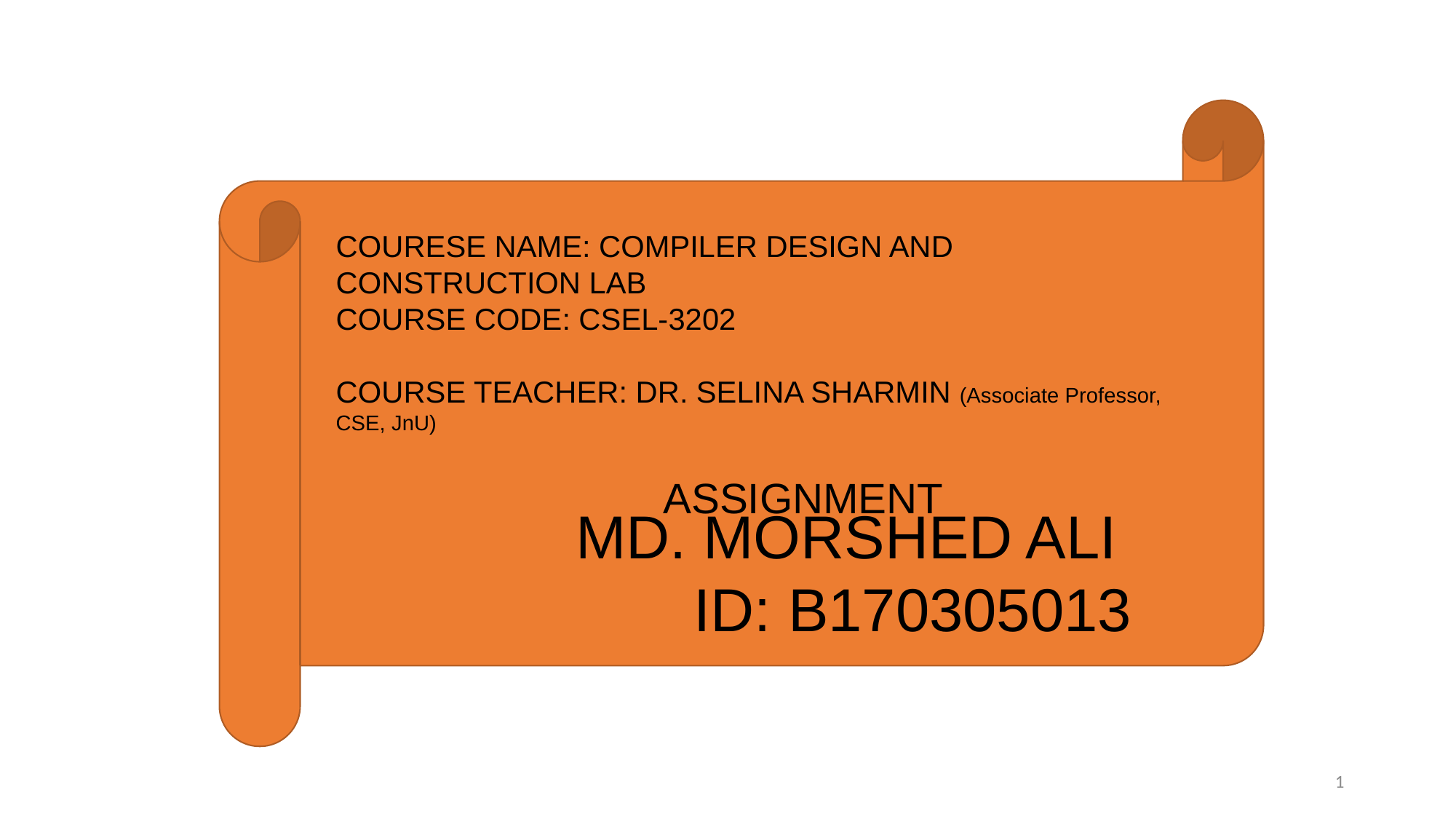

COURESE NAME: COMPILER DESIGN AND CONSTRUCTION LAB
COURSE CODE: CSEL-3202

COURSE TEACHER: DR. SELINA SHARMIN (Associate Professor, CSE, JnU)

			ASSIGNMENT
MD. MORSHED ALI
       ID: B170305013
1